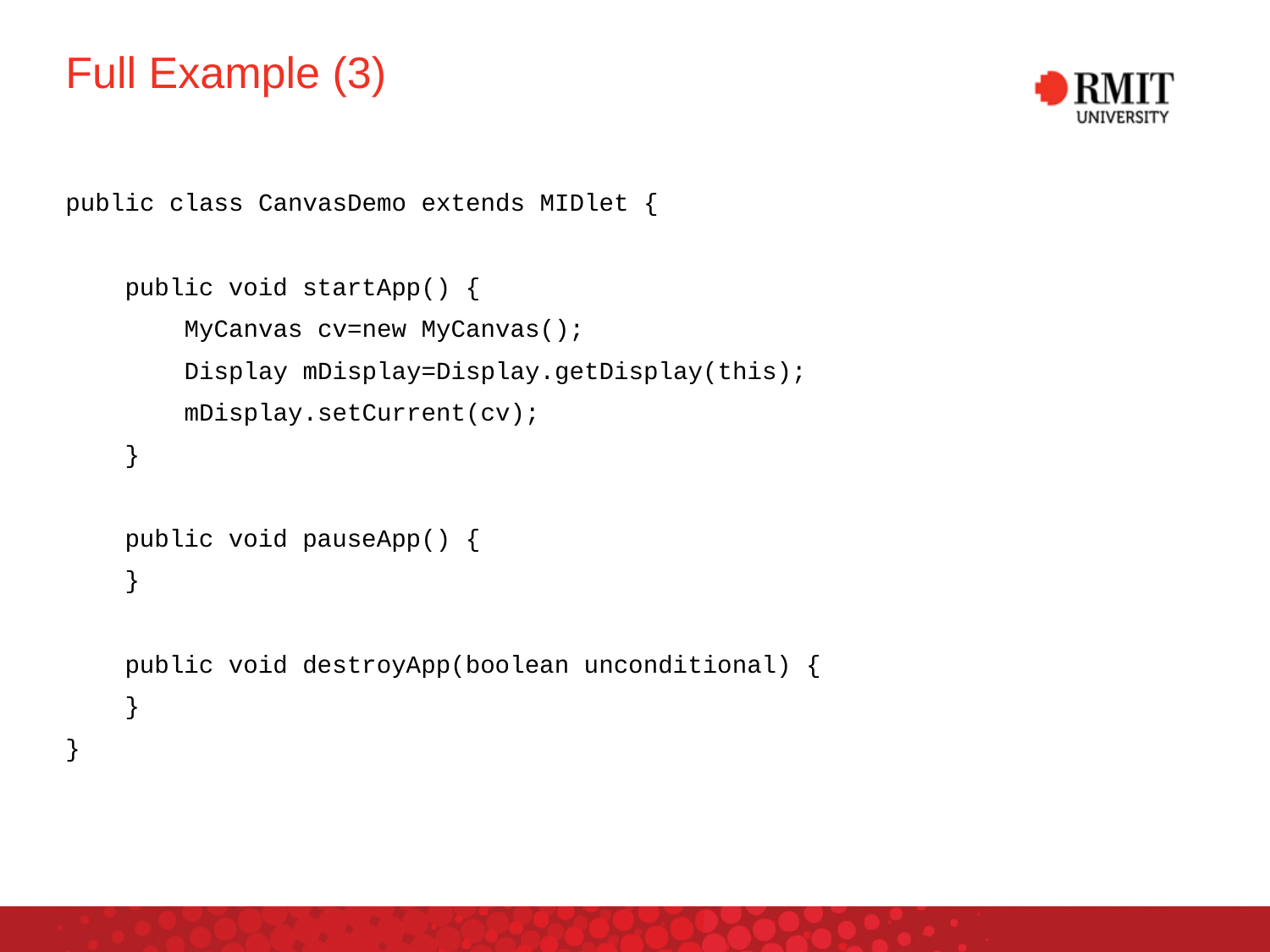

# Full Example (3)
public class CanvasDemo extends MIDlet {

    public void startApp() {
        MyCanvas cv=new MyCanvas();
        Display mDisplay=Display.getDisplay(this);
        mDisplay.setCurrent(cv);
    }

    public void pauseApp() {
    }

    public void destroyApp(boolean unconditional) {
    }
}